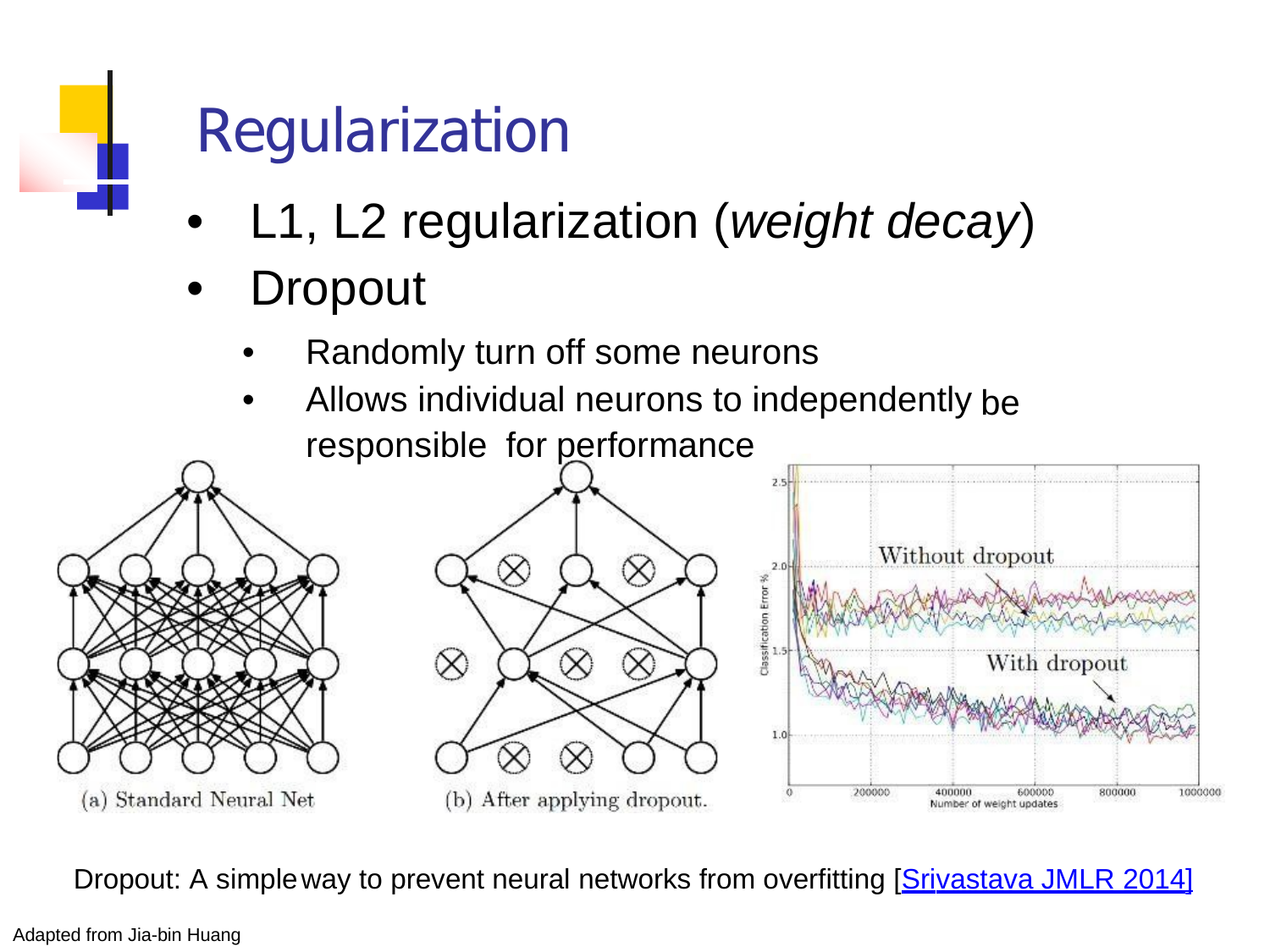

Regularization

•
•
L1, L2 regularization (weight decay)
Dropout

•
•
Randomly turn off some neurons
Allows individual neurons to independently
be
responsible
for
performance

Dropout: A simple
way to prevent neural networks from overfitting [Srivastava JMLR 2014]

Adapted from Jia-bin Huang